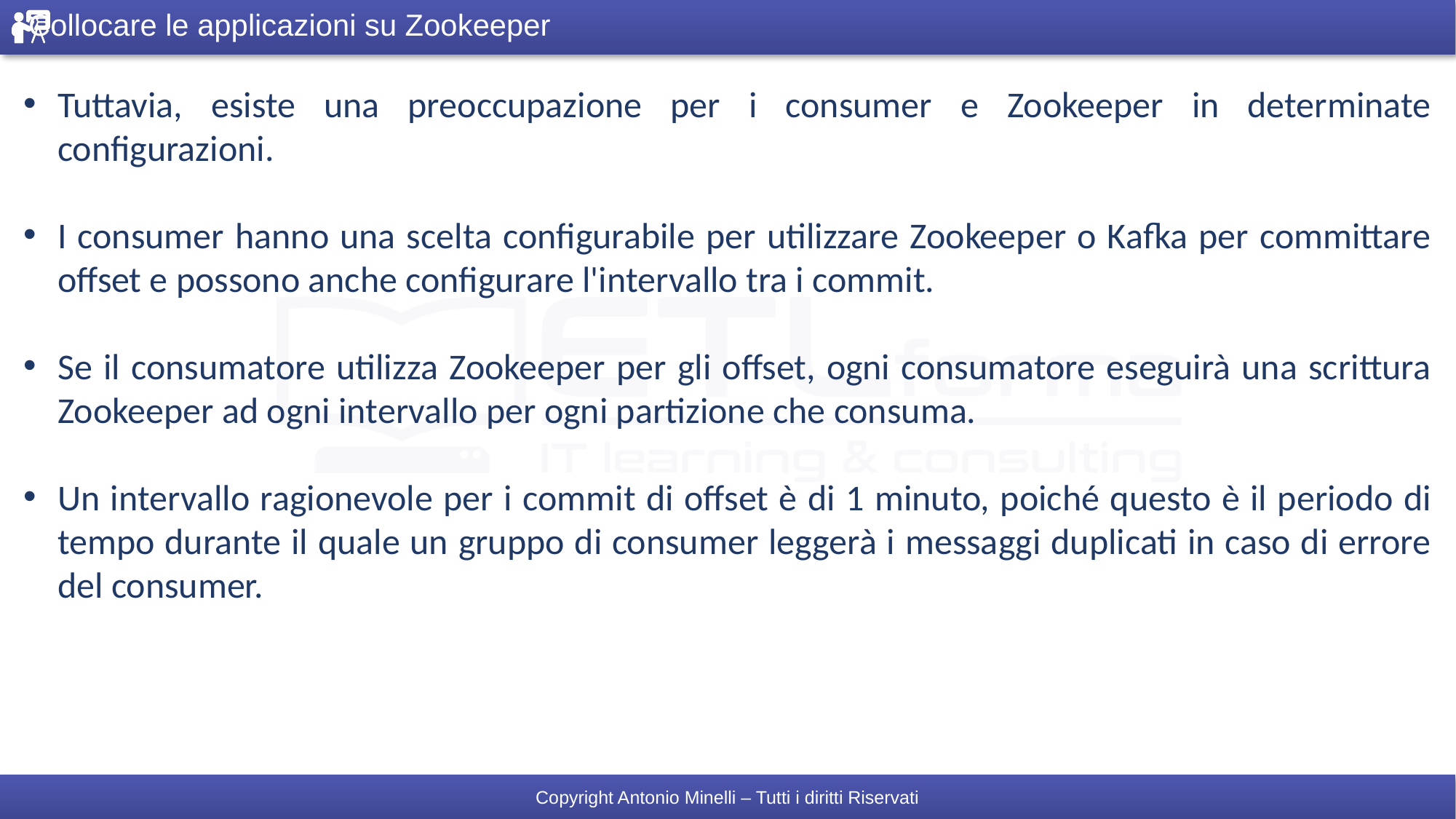

# Collocare le applicazioni su Zookeeper
Tuttavia, esiste una preoccupazione per i consumer e Zookeeper in determinate configurazioni.

I consumer hanno una scelta configurabile per utilizzare Zookeeper o Kafka per committare offset e possono anche configurare l'intervallo tra i commit.

Se il consumatore utilizza Zookeeper per gli offset, ogni consumatore eseguirà una scrittura Zookeeper ad ogni intervallo per ogni partizione che consuma.

Un intervallo ragionevole per i commit di offset è di 1 minuto, poiché questo è il periodo di tempo durante il quale un gruppo di consumer leggerà i messaggi duplicati in caso di errore del consumer.